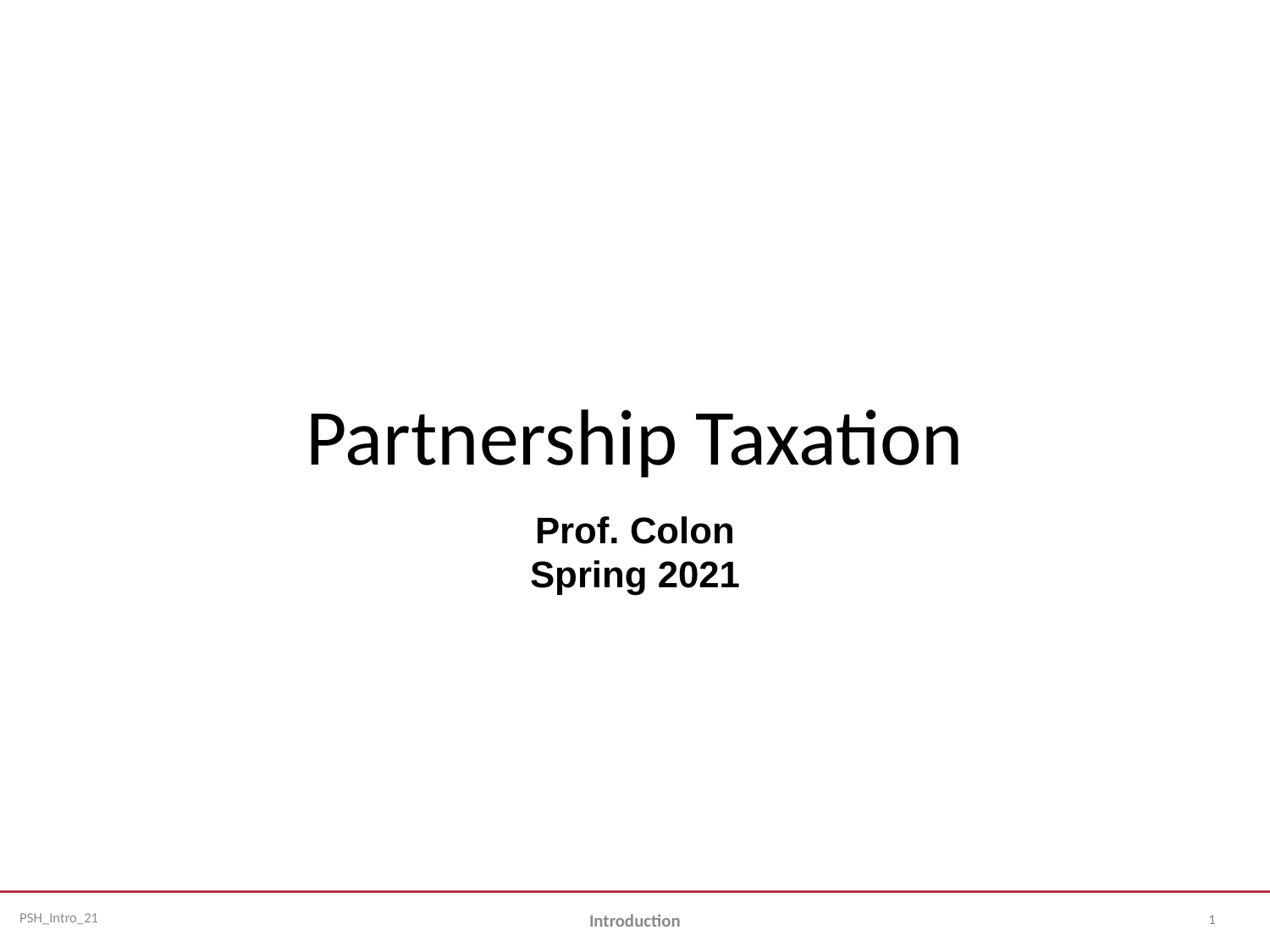

# Partnership Taxation
Prof. Colon
Spring 2021
1
Introduction